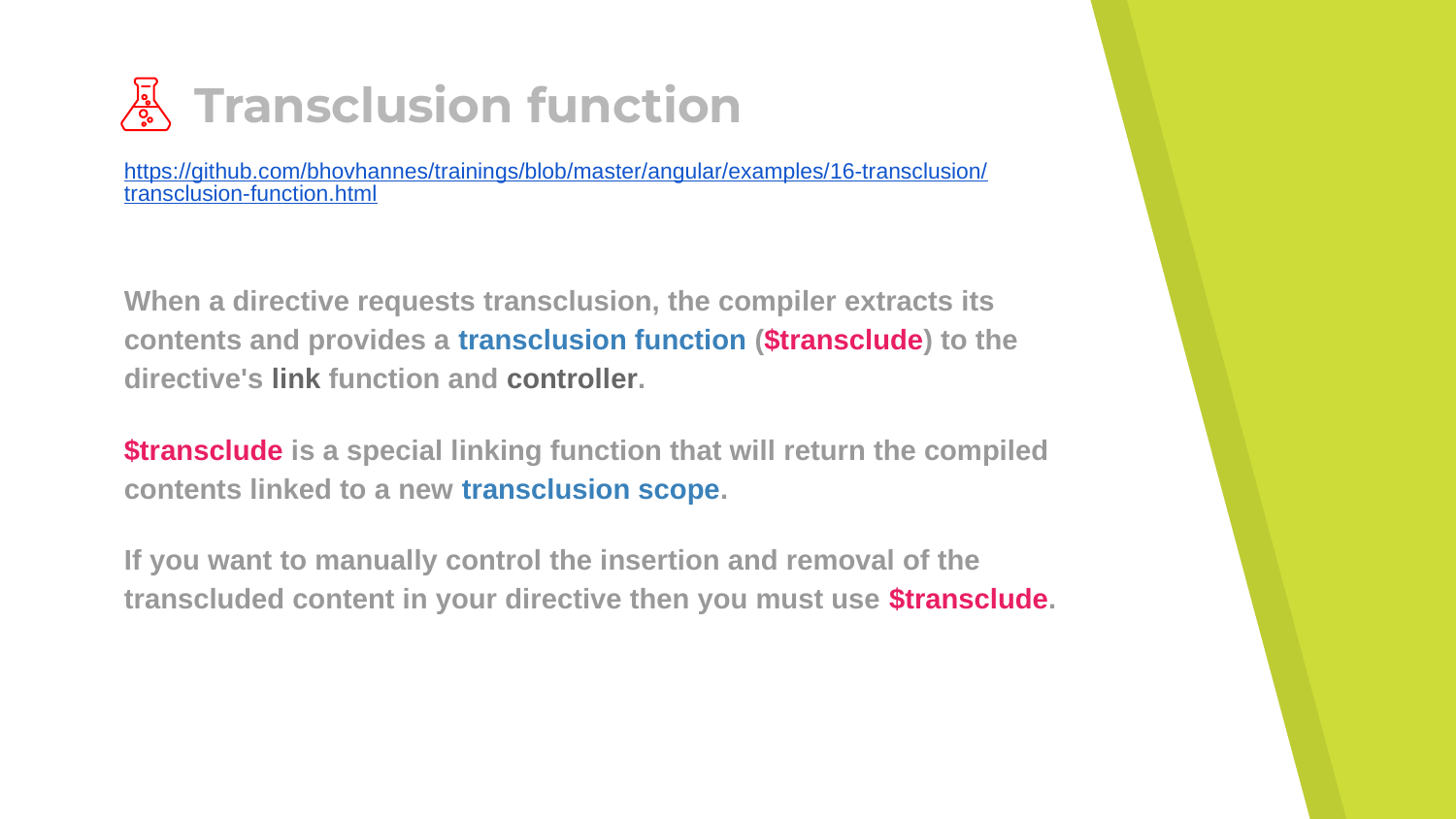

# Transclusion function
https://github.com/bhovhannes/trainings/blob/master/angular/examples/16-transclusion/transclusion-function.html
When a directive requests transclusion, the compiler extracts its contents and provides a transclusion function ($transclude) to the directive's link function and controller.
$transclude is a special linking function that will return the compiled contents linked to a new transclusion scope.
If you want to manually control the insertion and removal of the transcluded content in your directive then you must use $transclude.